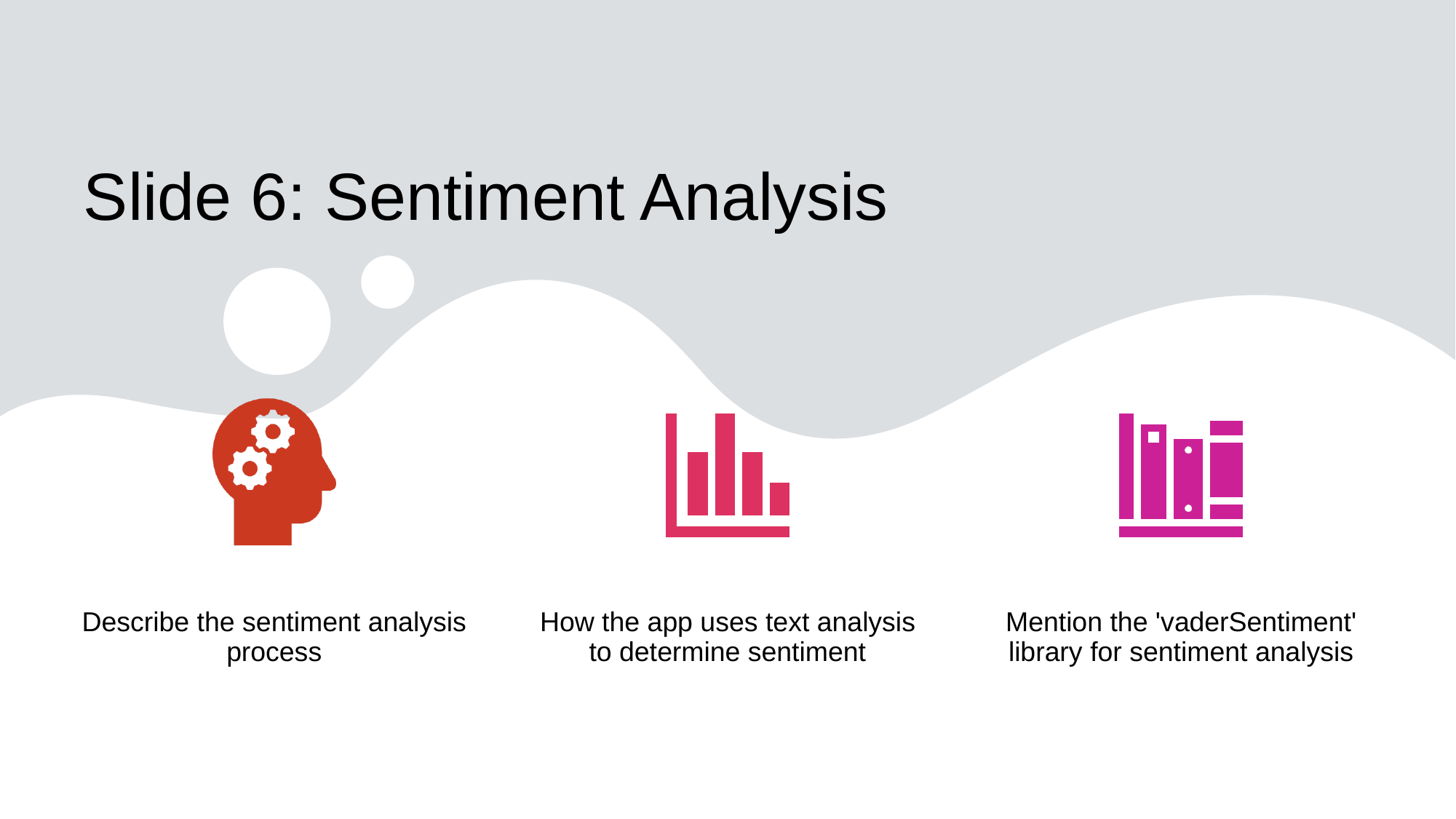

# Slide 6: Sentiment Analysis

Describe the sentiment analysis process
How the app uses text analysis to determine sentiment
Mention the 'vaderSentiment' library for sentiment analysis